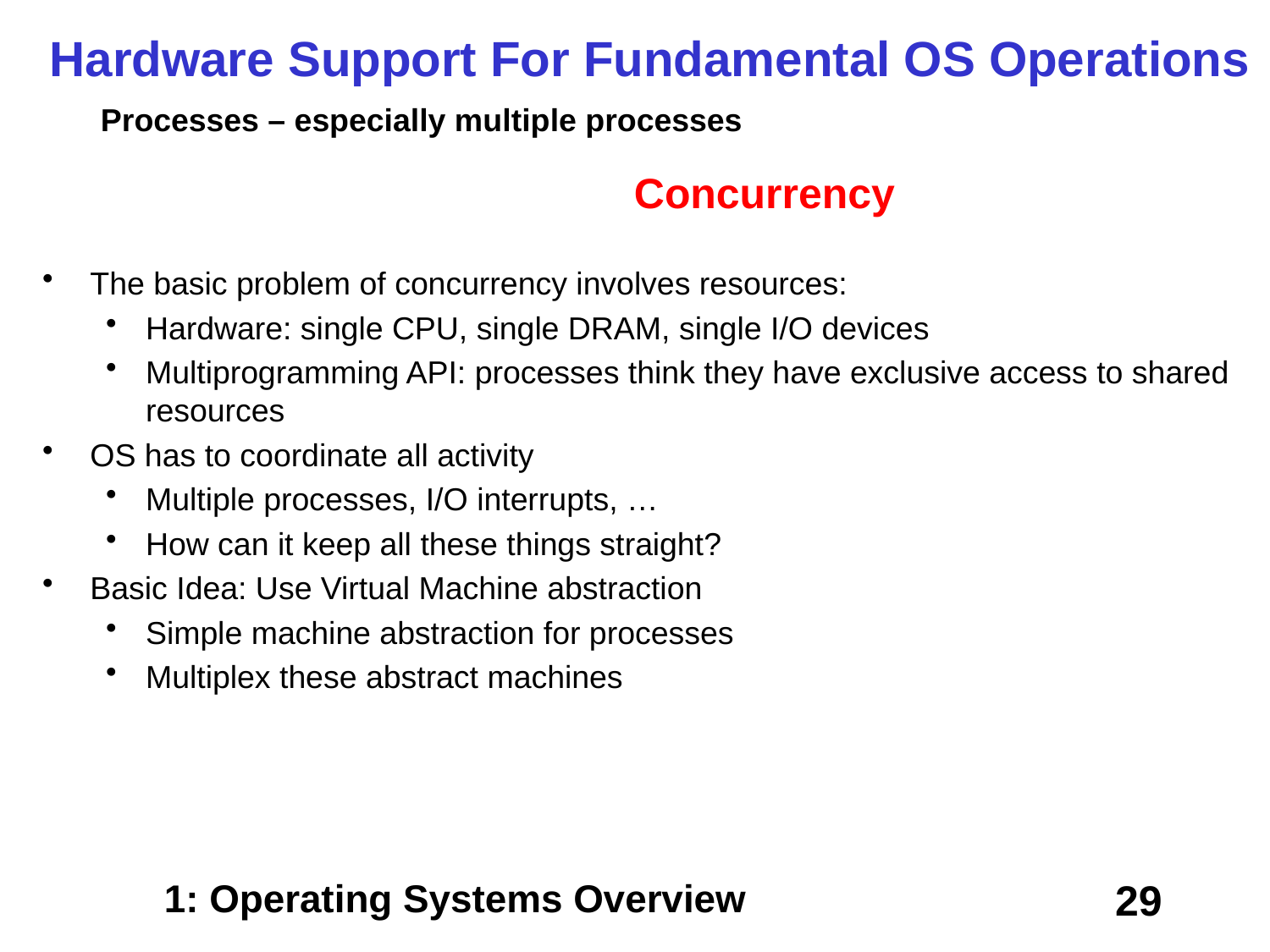

Hardware Support For Fundamental OS Operations
Processes – especially multiple processes
# Concurrency
The basic problem of concurrency involves resources:
Hardware: single CPU, single DRAM, single I/O devices
Multiprogramming API: processes think they have exclusive access to shared resources
OS has to coordinate all activity
Multiple processes, I/O interrupts, …
How can it keep all these things straight?
Basic Idea: Use Virtual Machine abstraction
Simple machine abstraction for processes
Multiplex these abstract machines

1: Operating Systems Overview
29